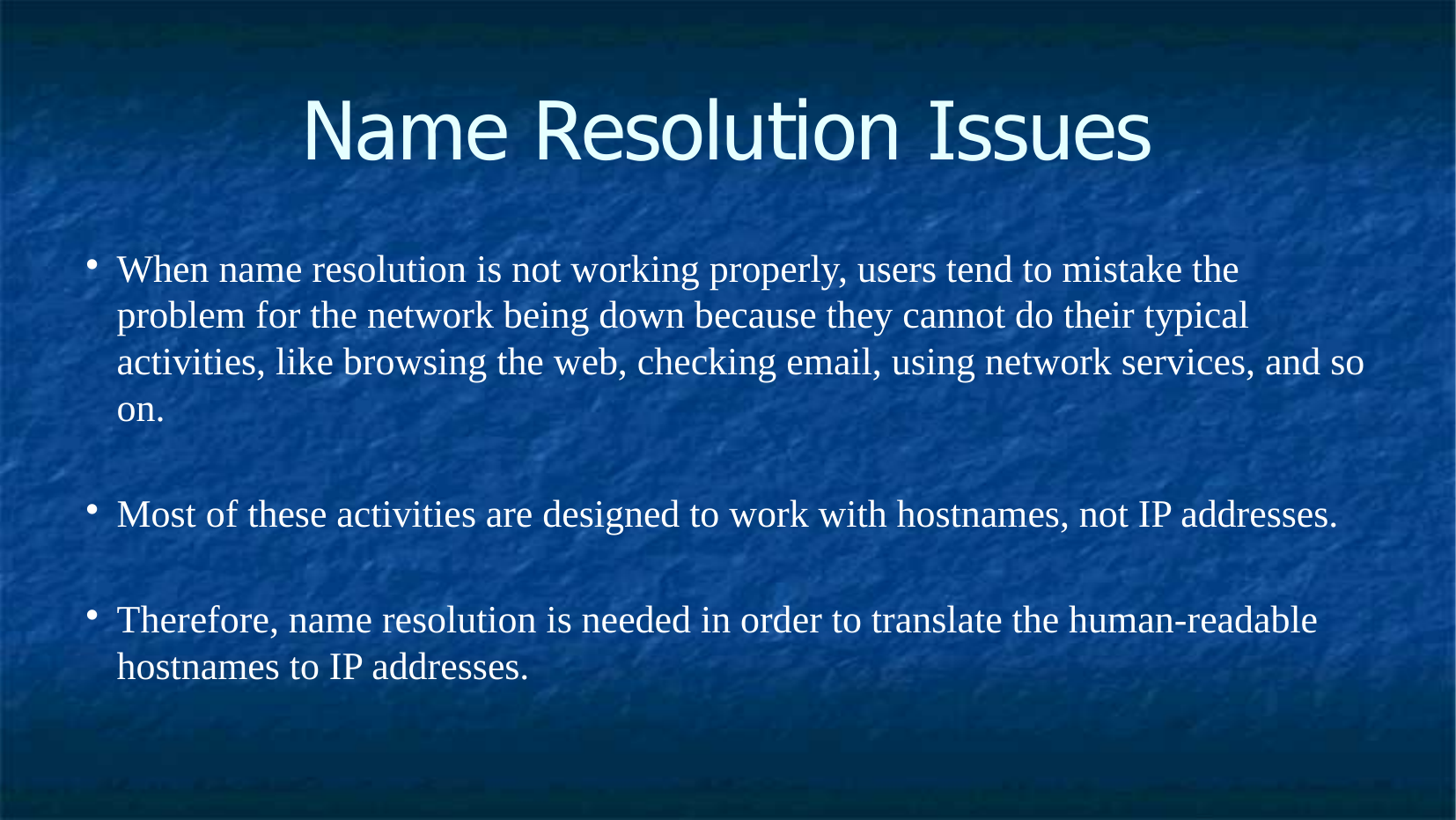

Name Resolution Issues
When name resolution is not working properly, users tend to mistake the problem for the network being down because they cannot do their typical activities, like browsing the web, checking email, using network services, and so on.

Most of these activities are designed to work with hostnames, not IP addresses.

Therefore, name resolution is needed in order to translate the human-readable hostnames to IP addresses.